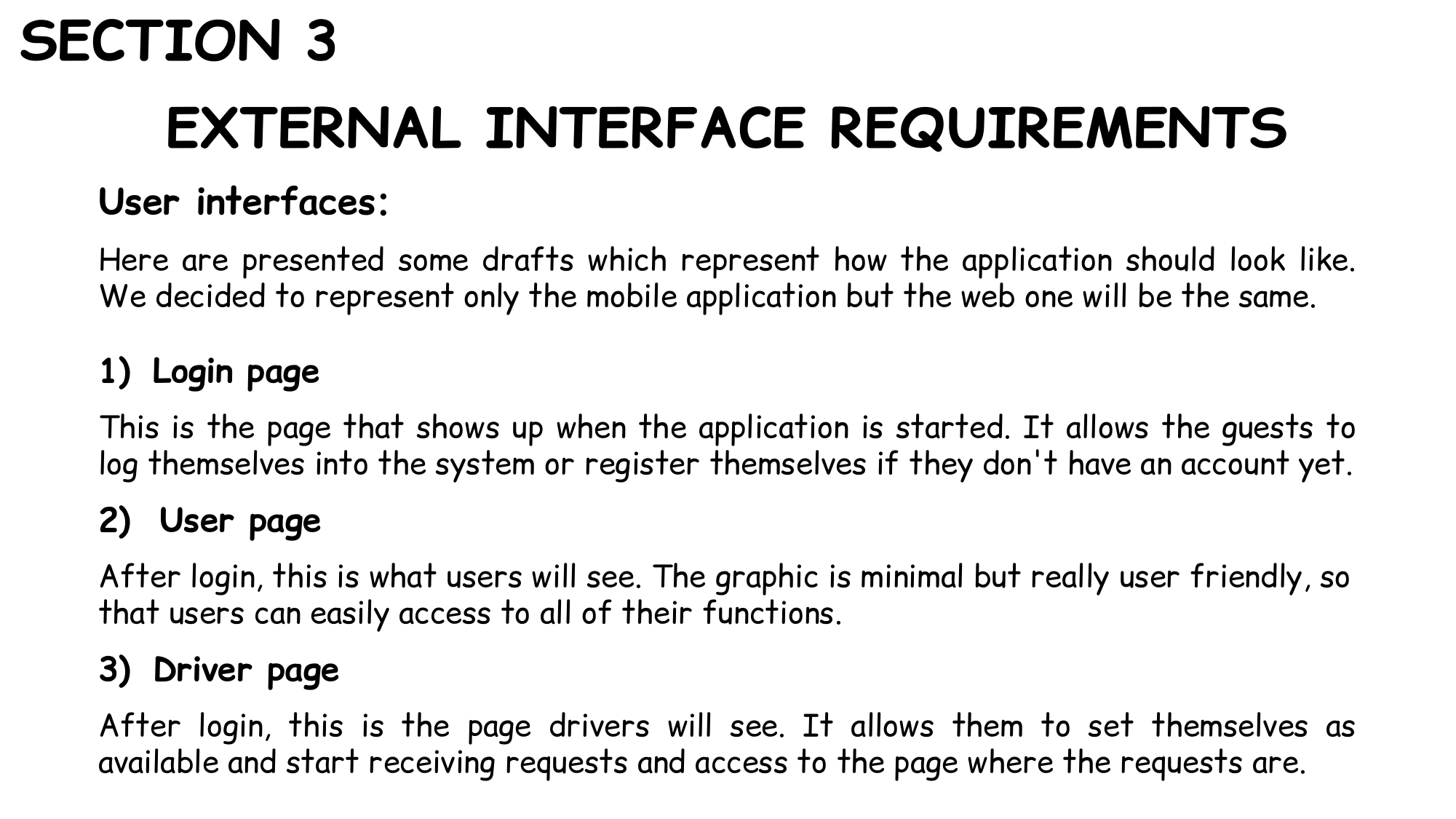

SECTION 3
EXTERNAL INTERFACE REQUIREMENTS
User interfaces:

Here are presented some drafts which represent how the application should look like. We decided to represent only the mobile application but the web one will be the same.

Login page

This is the page that shows up when the application is started. It allows the guests to log themselves into the system or register themselves if they don't have an account yet.

2)  User page

After login, this is what users will see. The graphic is minimal but really user friendly, so that users can easily access to all of their functions.

Driver page

After login, this is the page drivers will see. It allows them to set themselves as available and start receiving requests and access to the page where the requests are.